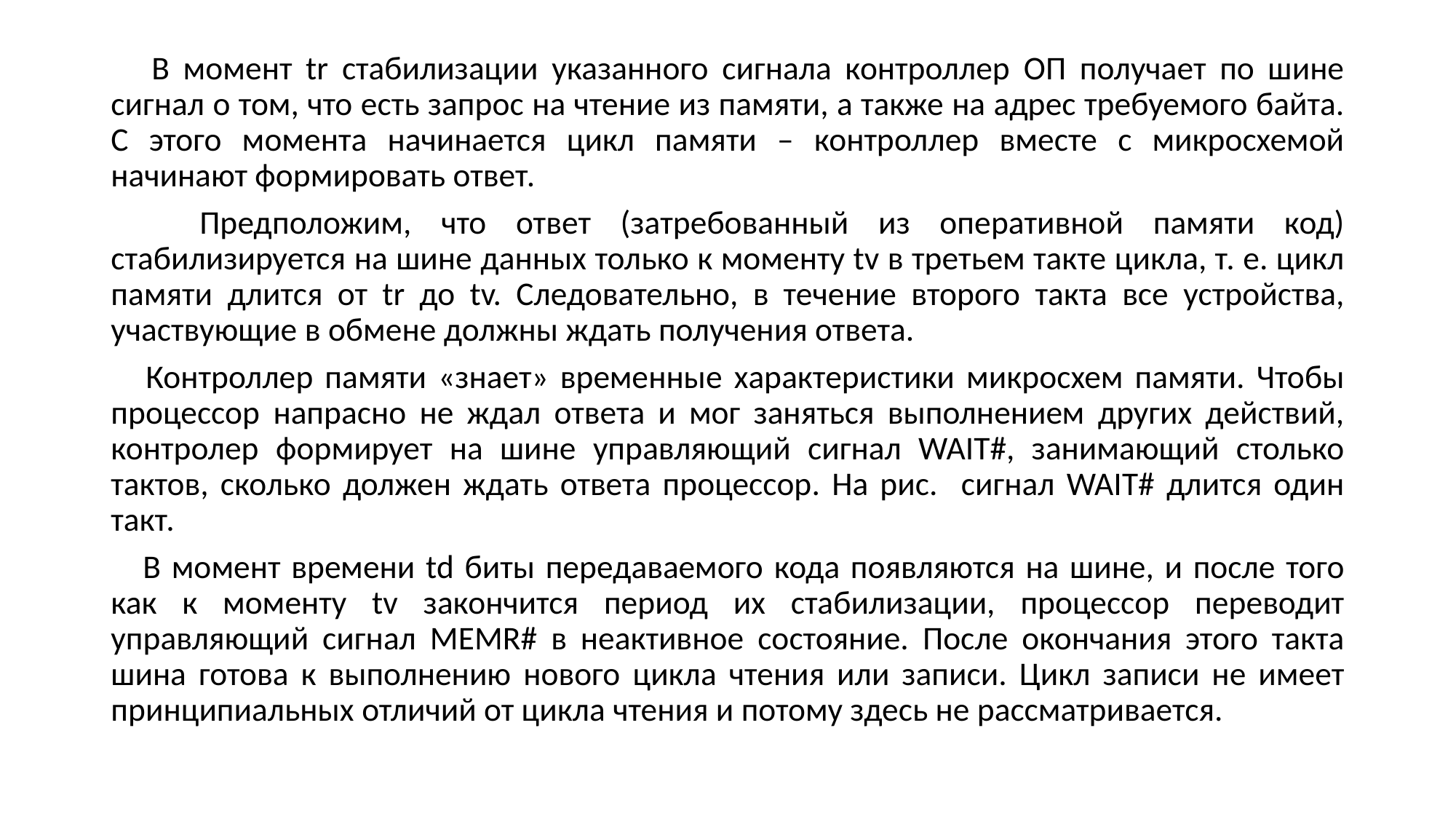

В момент tr стабилизации указанного сигнала контроллер ОП получает по шине сигнал о том, что есть запрос на чтение из памяти, а также на адрес требуемого байта. С этого момента начинается цикл памяти – контроллер вместе с микросхемой начинают формировать ответ.
   Предположим, что ответ (затребованный из оперативной памяти код) стабилизируется на шине данных только к моменту tv в третьем такте цикла, т. е. цикл памяти длится от tr до tv. Следовательно, в течение второго такта все устройства, участвующие в обмене должны ждать получения ответа.
   Контроллер памяти «знает» временные характеристики микросхем памяти. Чтобы процессор напрасно не ждал ответа и мог заняться выполнением других действий, контролер формирует на шине управляющий сигнал WAIT#, занимающий столько тактов, сколько должен ждать ответа процессор. На рис.  сигнал WAIT# длится один такт.
   В момент времени td биты передаваемого кода появляются на шине, и после того как к моменту tv закончится период их стабилизации, процессор переводит управляющий сигнал MEMR# в неактивное состояние. После окончания этого такта шина готова к выполнению нового цикла чтения или записи. Цикл записи не имеет принципиальных отличий от цикла чтения и потому здесь не рассматривается.